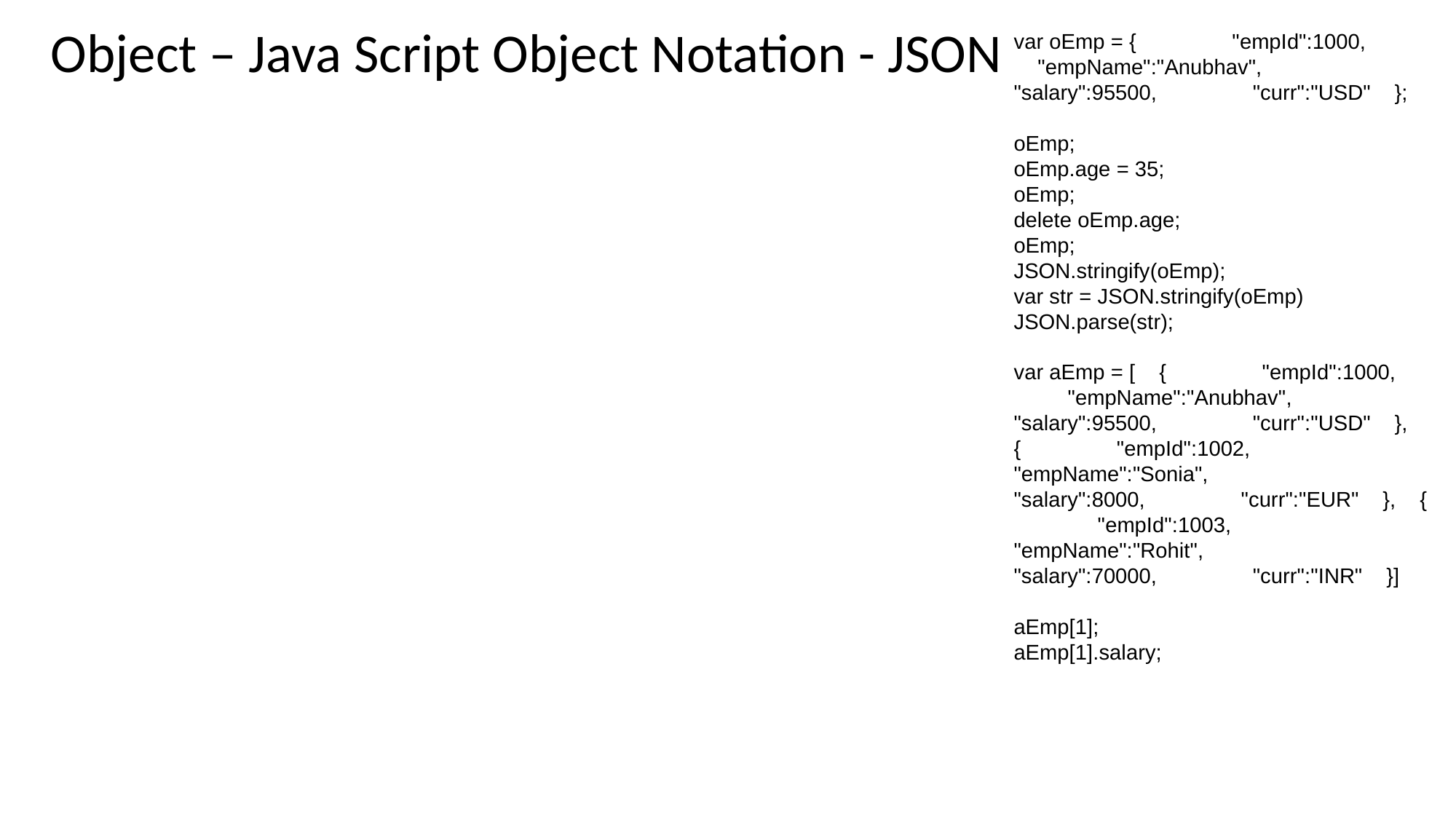

# Object – Java Script Object Notation - JSON
var oEmp = {                "empId":1000,                "empName":"Anubhav",                "salary":95500,                "curr":"USD"    };

oEmp;
oEmp.age = 35;
oEmp;
delete oEmp.age;
oEmp;
JSON.stringify(oEmp);
var str = JSON.stringify(oEmp)
JSON.parse(str);

var aEmp = [    {                "empId":1000,                "empName":"Anubhav",                "salary":95500,                "curr":"USD"    },    {                "empId":1002,                "empName":"Sonia",                "salary":8000,                "curr":"EUR"    },    {                "empId":1003,                "empName":"Rohit",                "salary":70000,                "curr":"INR"    }]

aEmp[1];
aEmp[1].salary;